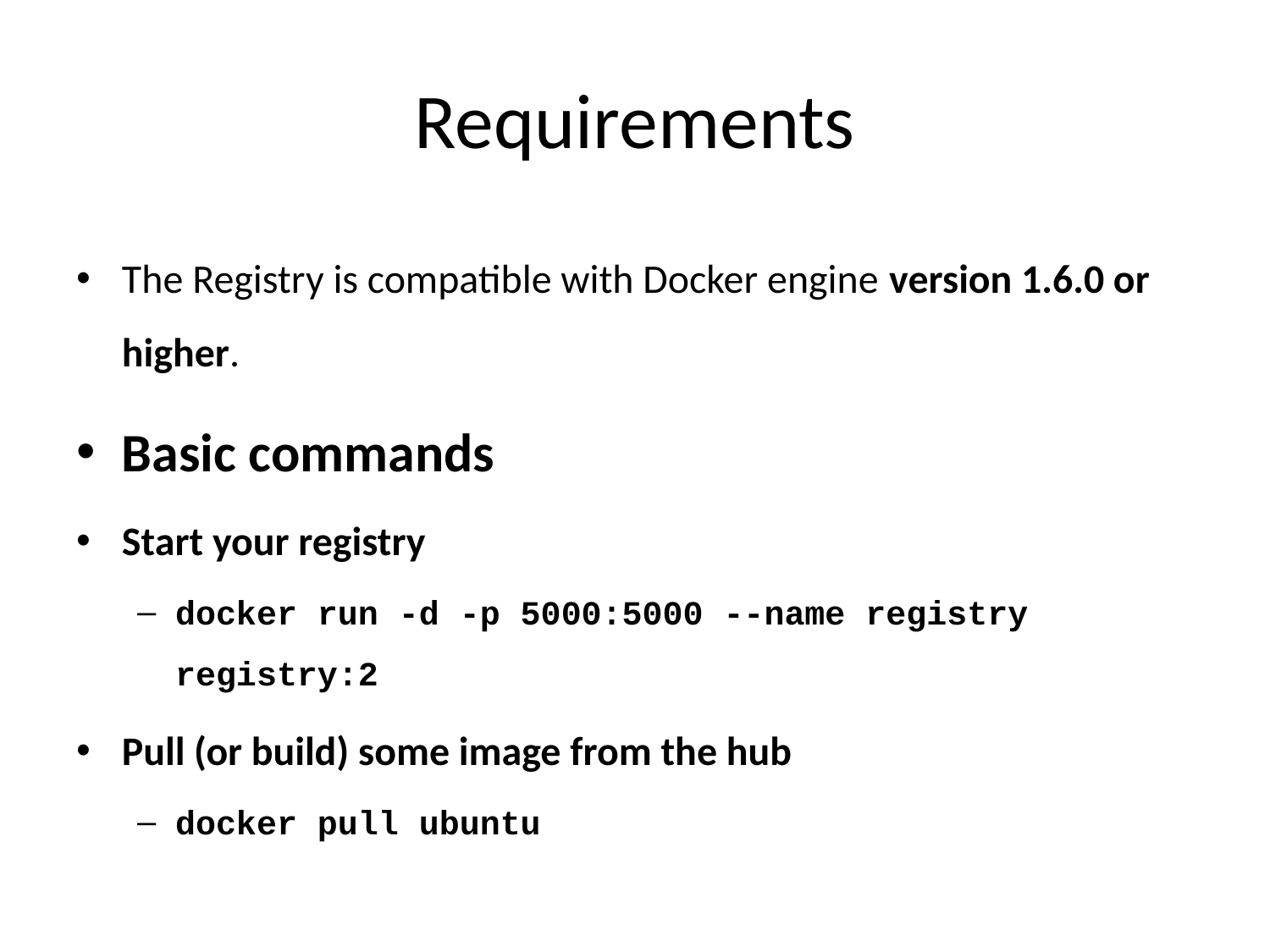

# Requirements
The Registry is compatible with Docker engine version 1.6.0 or higher.
Basic commands
Start your registry
docker run -d -p 5000:5000 --name registry registry:2
Pull (or build) some image from the hub
docker pull ubuntu